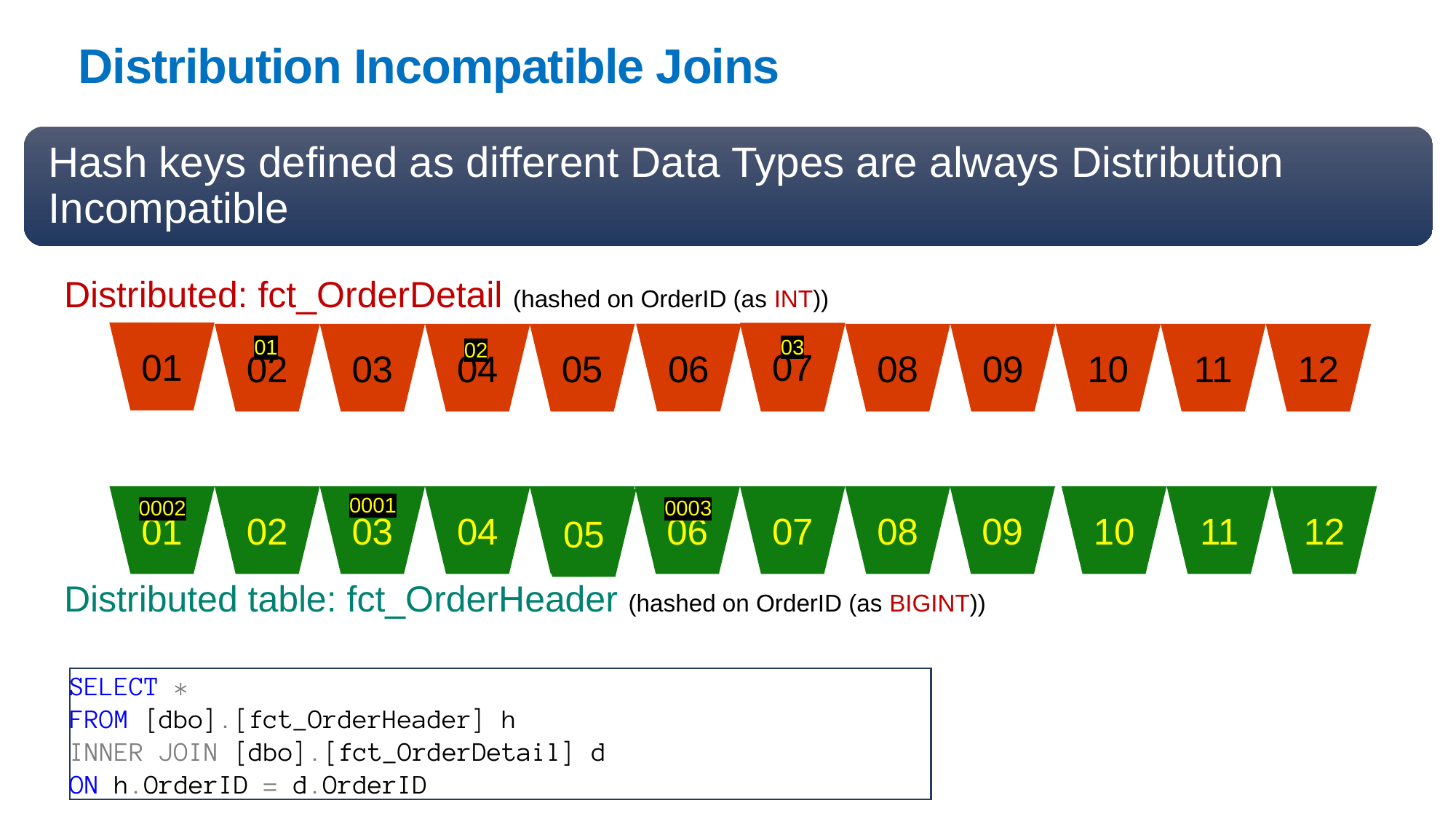

# Distribution Incompatible Joins
Hash keys defined as different Data Types are always Distribution Incompatible
Distributed: fct_OrderDetail (hashed on OrderID (as INT))
01
07
06
02
03
04
05
07
08
09
10
11
12
03
03
01
01
02
02
01
02
03
04
05
06
07
08
09
10
11
12
05
0001
0002
0003
Distributed table: fct_OrderHeader (hashed on OrderID (as BIGINT))
SELECT *
FROM [dbo].[fct_OrderHeader] h
INNER JOIN [dbo].[fct_OrderDetail] d
ON h.OrderID = d.OrderID